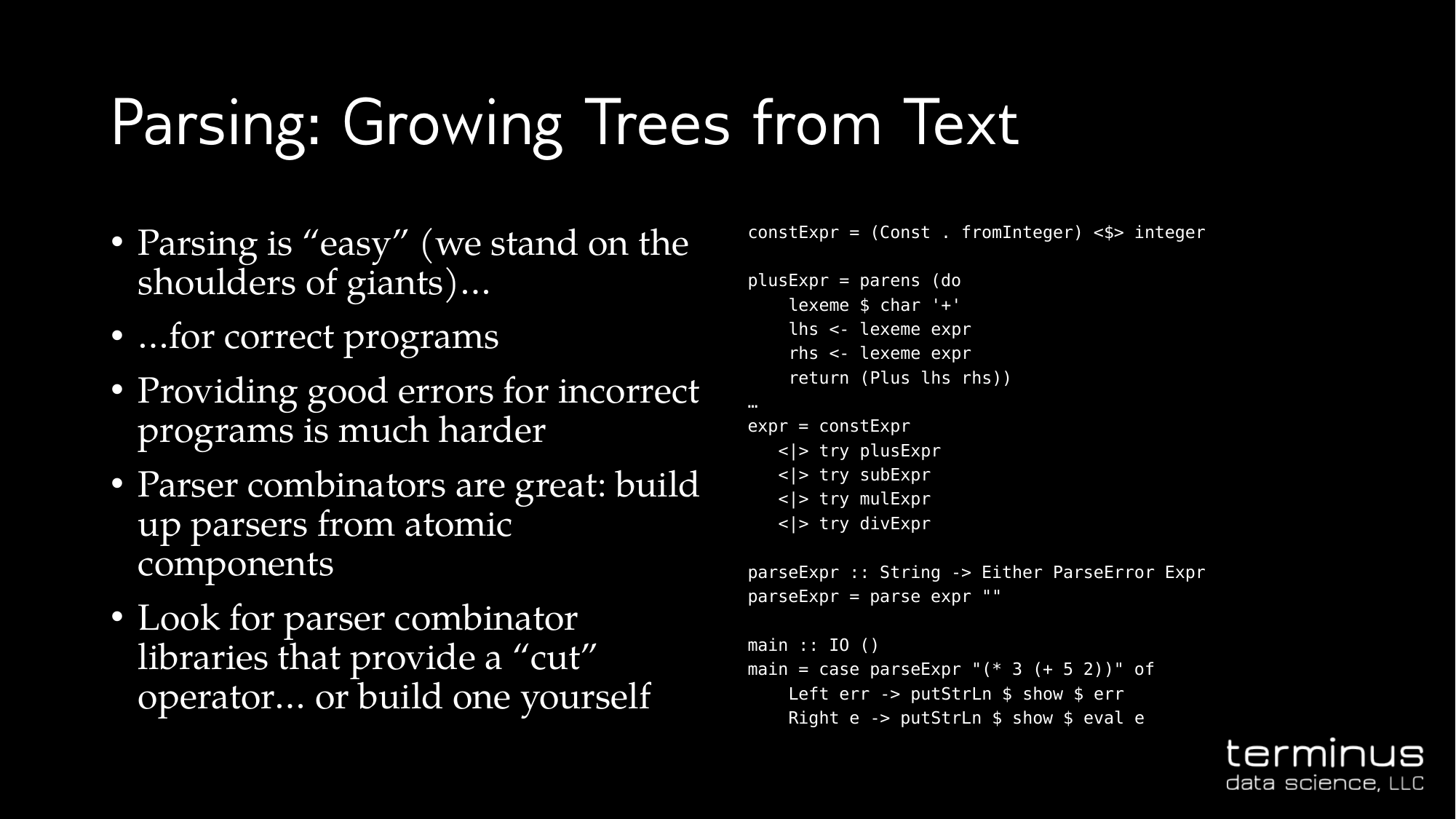

# Parsing: Growing Trees from Text
Parsing is “easy” (we stand on the shoulders of giants)…
…for correct programs
Providing good errors for incorrect programs is much harder
Parser combinators are great: build up parsers from atomic components
Look for parser combinator libraries that provide a “cut” operator… or build one yourself
constExpr = (Const . fromInteger) <$> integer

plusExpr = parens (do
    lexeme $ char '+'
    lhs <- lexeme expr
    rhs <- lexeme expr
    return (Plus lhs rhs))
…
expr = constExpr
   <|> try plusExpr
   <|> try subExpr
   <|> try mulExpr
   <|> try divExpr

parseExpr :: String -> Either ParseError Expr
parseExpr = parse expr ""

main :: IO ()
main = case parseExpr "(* 3 (+ 5 2))" of
    Left err -> putStrLn $ show $ err
    Right e -> putStrLn $ show $ eval e